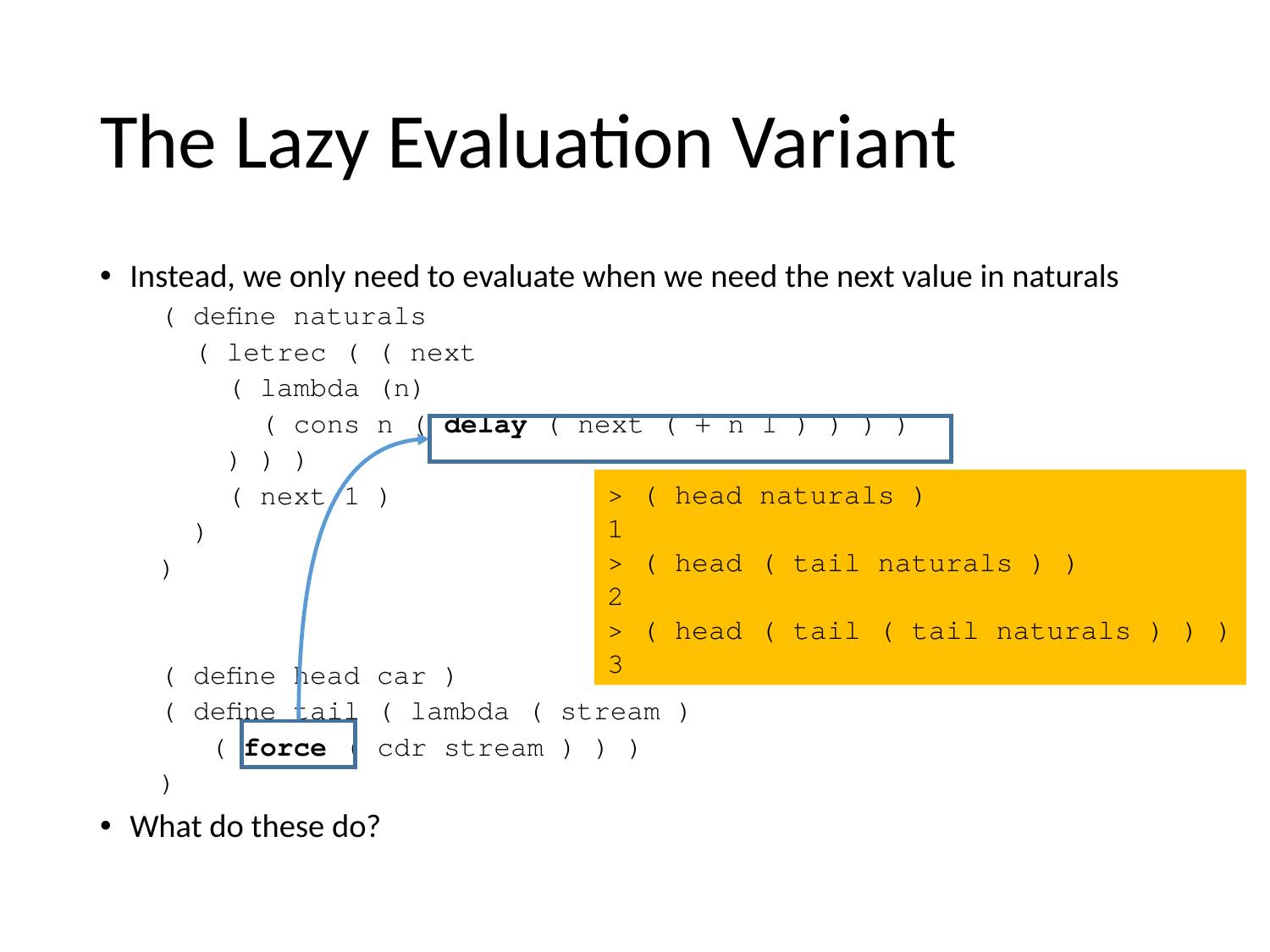

# The Lazy Evaluation Variant
Instead, we only need to evaluate when we need the next value in naturals
( define naturals
  ( letrec ( ( next
    ( lambda (n)
      ( cons n ( delay ( next ( + n 1 ) ) ) )
    ) ) )
    ( next 1 )
  )
)

( define head car )
( define tail ( lambda ( stream )
   ( force ( cdr stream ) ) )
)
What do these do?

> ( head naturals )
1
> ( head ( tail naturals ) )
2
> ( head ( tail ( tail naturals ) ) )
3